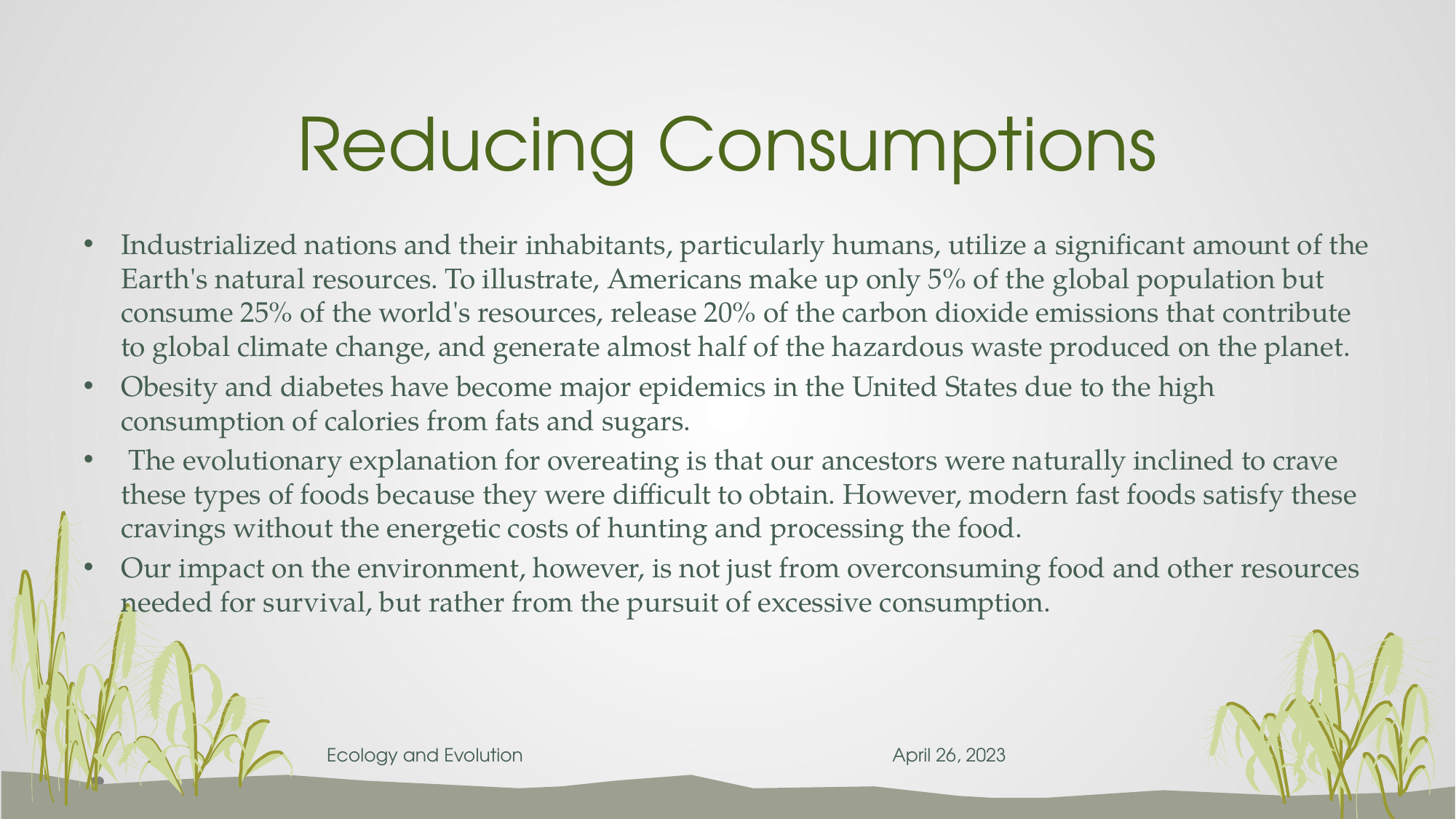

# Reducing Consumptions
Industrialized nations and their inhabitants, particularly humans, utilize a significant amount of the Earth's natural resources. To illustrate, Americans make up only 5% of the global population but consume 25% of the world's resources, release 20% of the carbon dioxide emissions that contribute to global climate change, and generate almost half of the hazardous waste produced on the planet.
Obesity and diabetes have become major epidemics in the United States due to the high consumption of calories from fats and sugars.
 The evolutionary explanation for overeating is that our ancestors were naturally inclined to crave these types of foods because they were difficult to obtain. However, modern fast foods satisfy these cravings without the energetic costs of hunting and processing the food.
Our impact on the environment, however, is not just from overconsuming food and other resources needed for survival, but rather from the pursuit of excessive consumption.

Ecology and Evolution
April 26, 2023